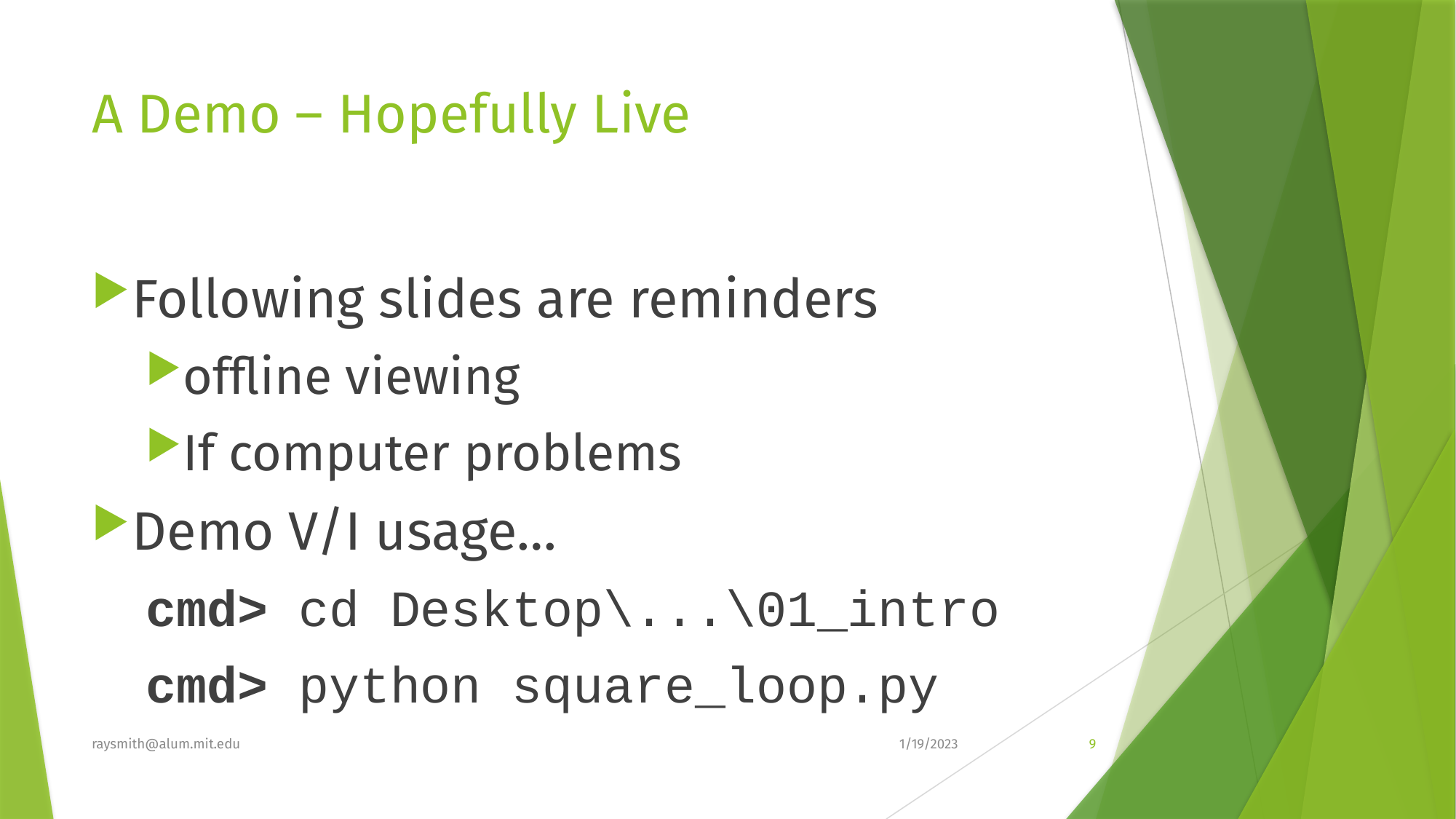

# A Demo – Hopefully Live
Following slides are reminders
offline viewing
If computer problems
Demo V/I usage…
cmd> cd Desktop\...\01_intro
cmd> python square_loop.py

raysmith@alum.mit.edu
1/19/2023
9